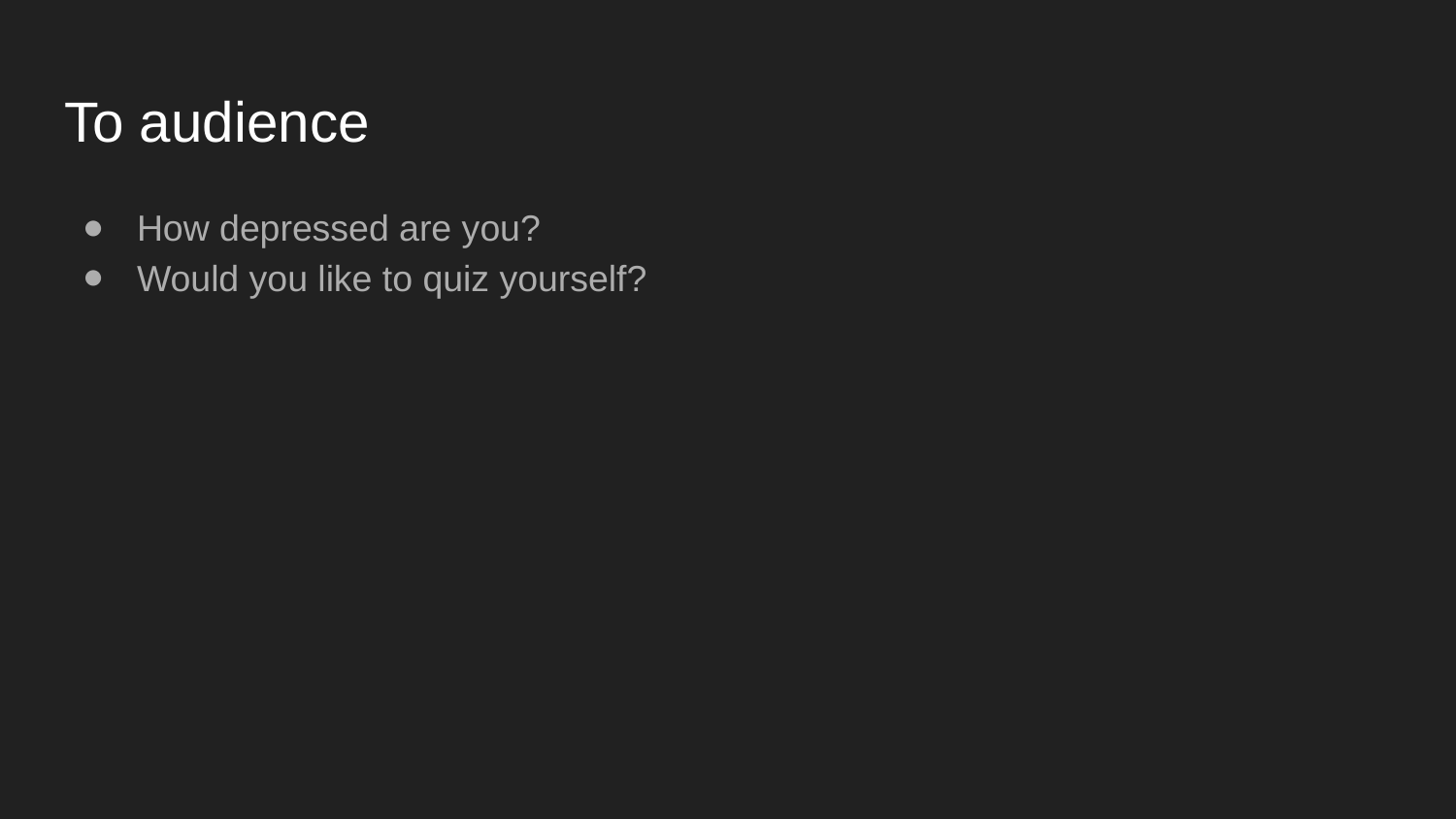

# To audience
How depressed are you?
Would you like to quiz yourself?